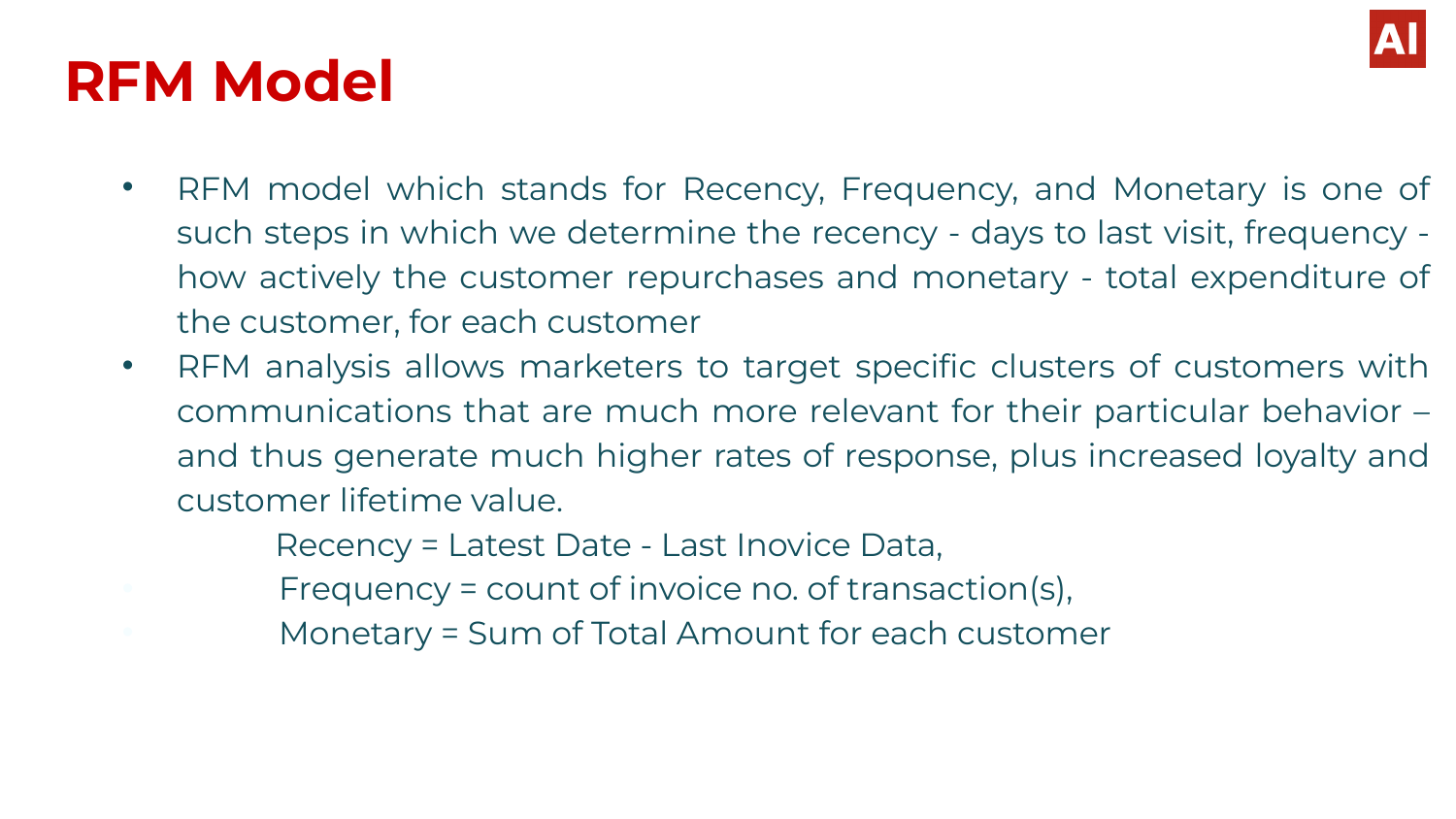

# RFM Model
RFM model which stands for Recency, Frequency, and Monetary is one of such steps in which we determine the recency - days to last visit, frequency - how actively the customer repurchases and monetary - total expenditure of the customer, for each customer
RFM analysis allows marketers to target specific clusters of customers with communications that are much more relevant for their particular behavior – and thus generate much higher rates of response, plus increased loyalty and customer lifetime value.
                  Recency = Latest Date - Last Inovice Data,
            Frequency = count of invoice no. of transaction(s),
            Monetary = Sum of Total Amount for each customer